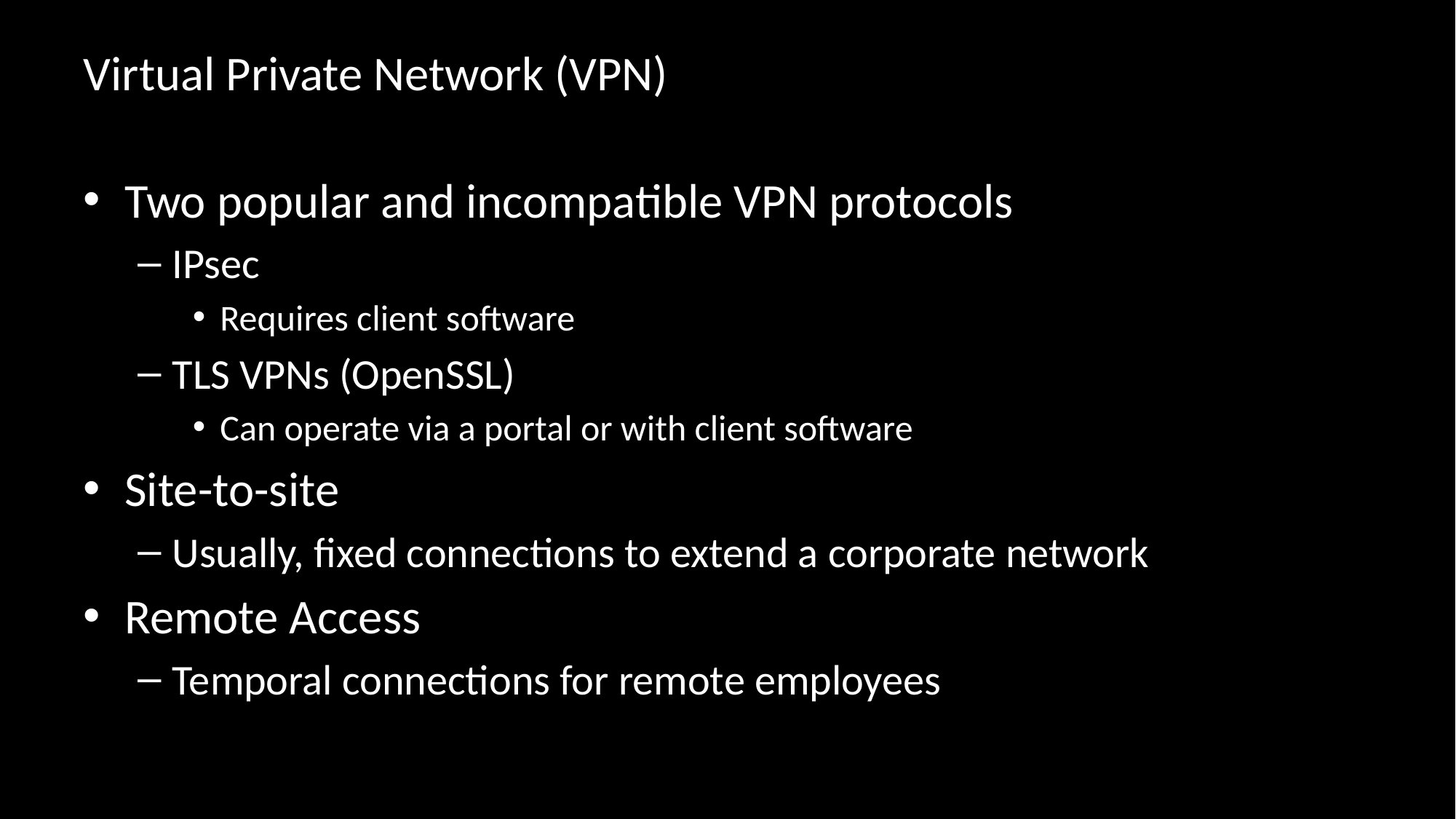

# Virtual Private Network (VPN)
Two popular and incompatible VPN protocols
IPsec
Requires client software
TLS VPNs (OpenSSL)
Can operate via a portal or with client software
Site-to-site
Usually, fixed connections to extend a corporate network
Remote Access
Temporal connections for remote employees